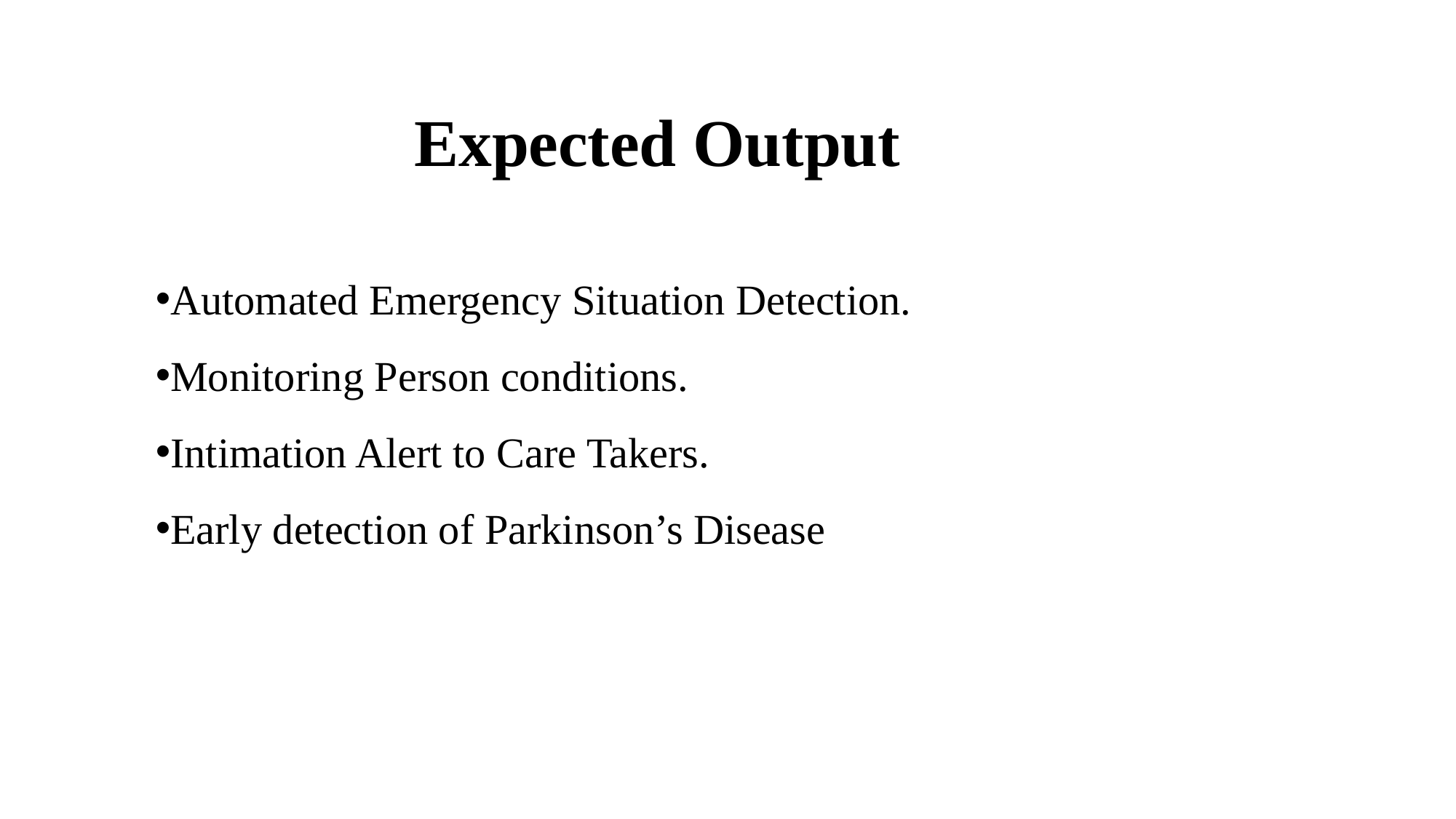

Expected Output
Automated Emergency Situation Detection.
Monitoring Person conditions.
Intimation Alert to Care Takers.
Early detection of Parkinson’s Disease